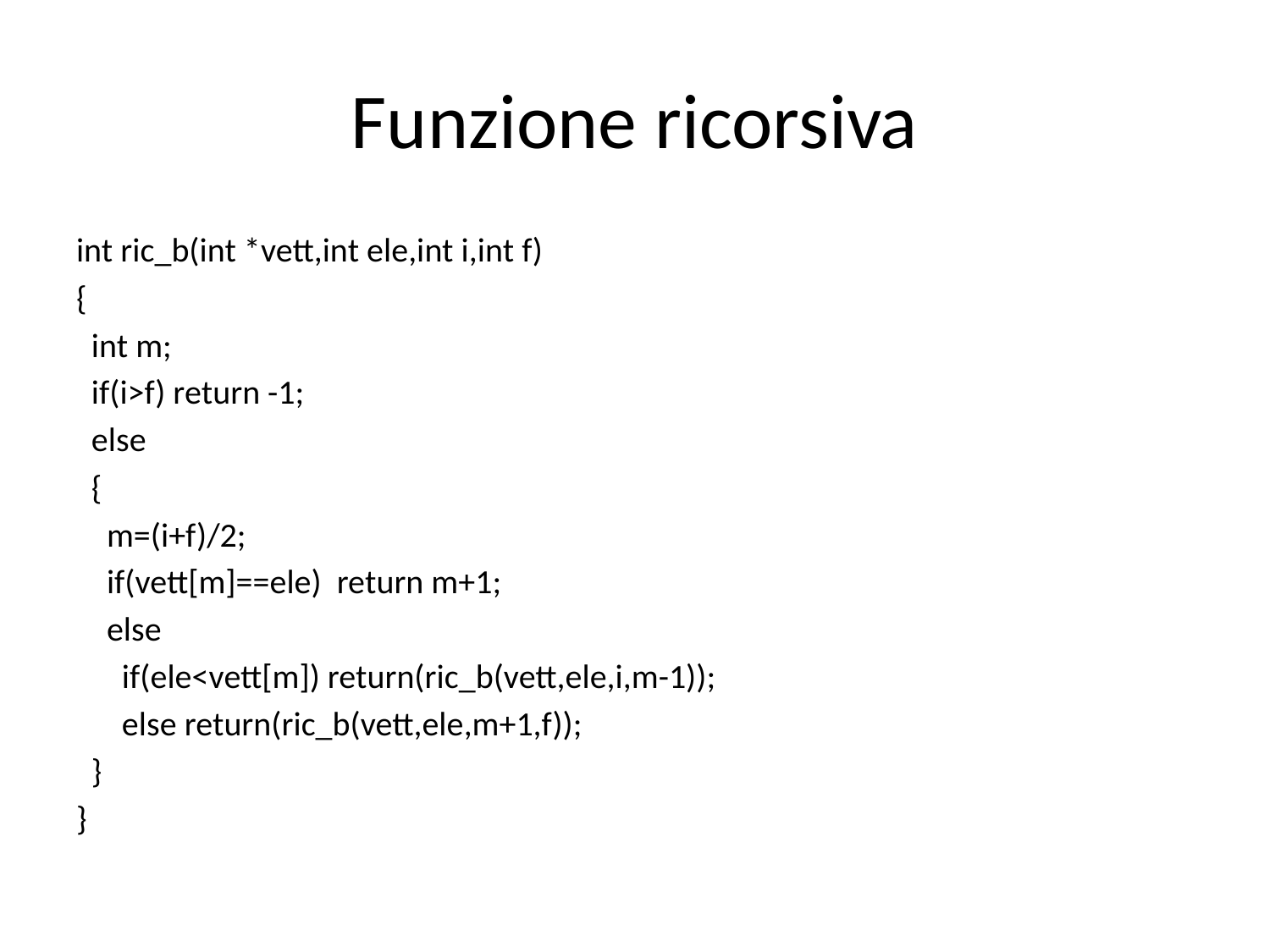

# Funzione ricorsiva
int ric_b(int *vett,int ele,int i,int f)
{
  int m;
  if(i>f) return -1;
  else
  {
    m=(i+f)/2;
    if(vett[m]==ele)  return m+1;
    else
      if(ele<vett[m]) return(ric_b(vett,ele,i,m-1));
      else return(ric_b(vett,ele,m+1,f));
  }
}